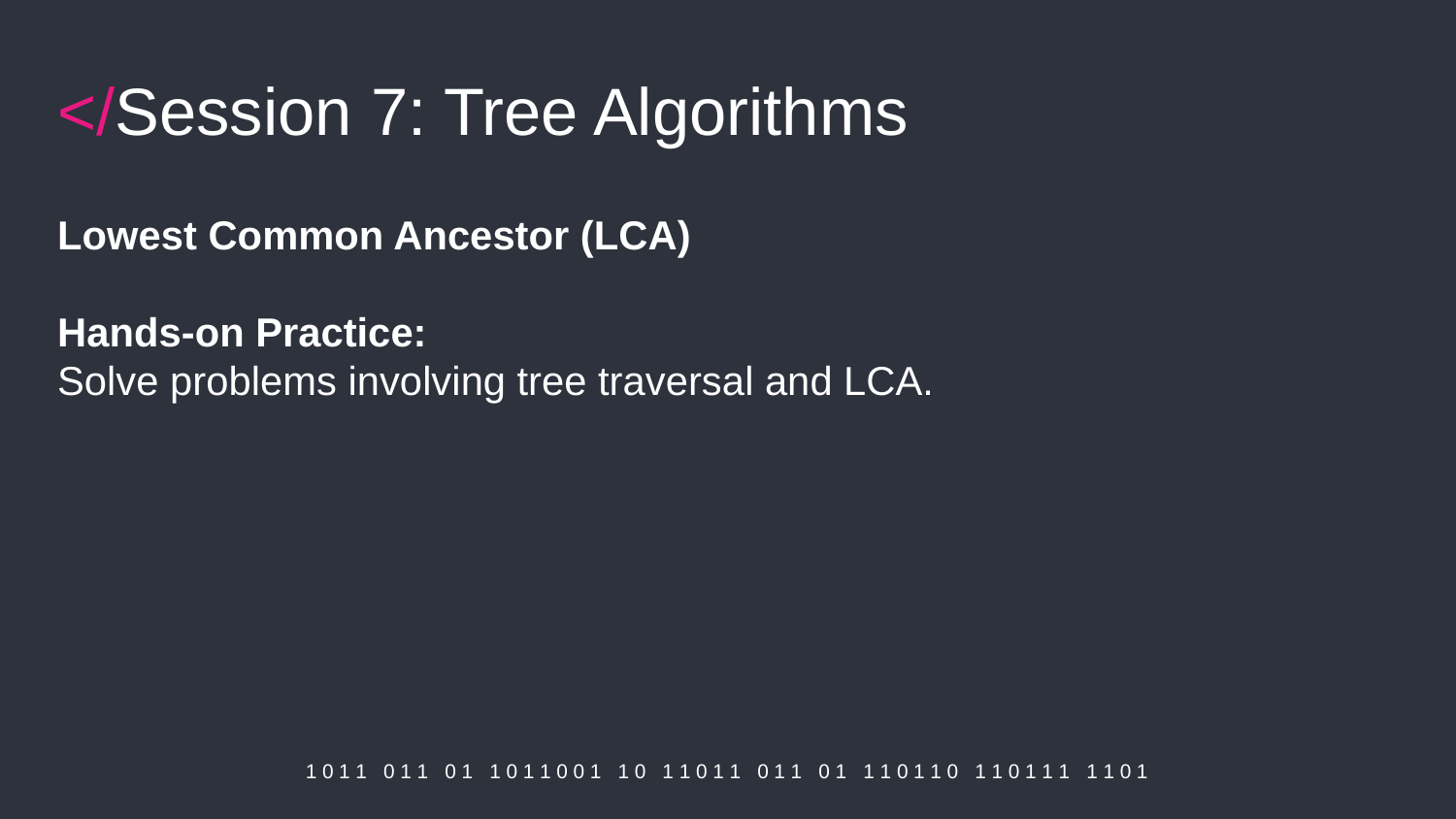

# </Session 7: Tree Algorithms
Lowest Common Ancestor (LCA)

Hands-on Practice:
Solve problems involving tree traversal and LCA.